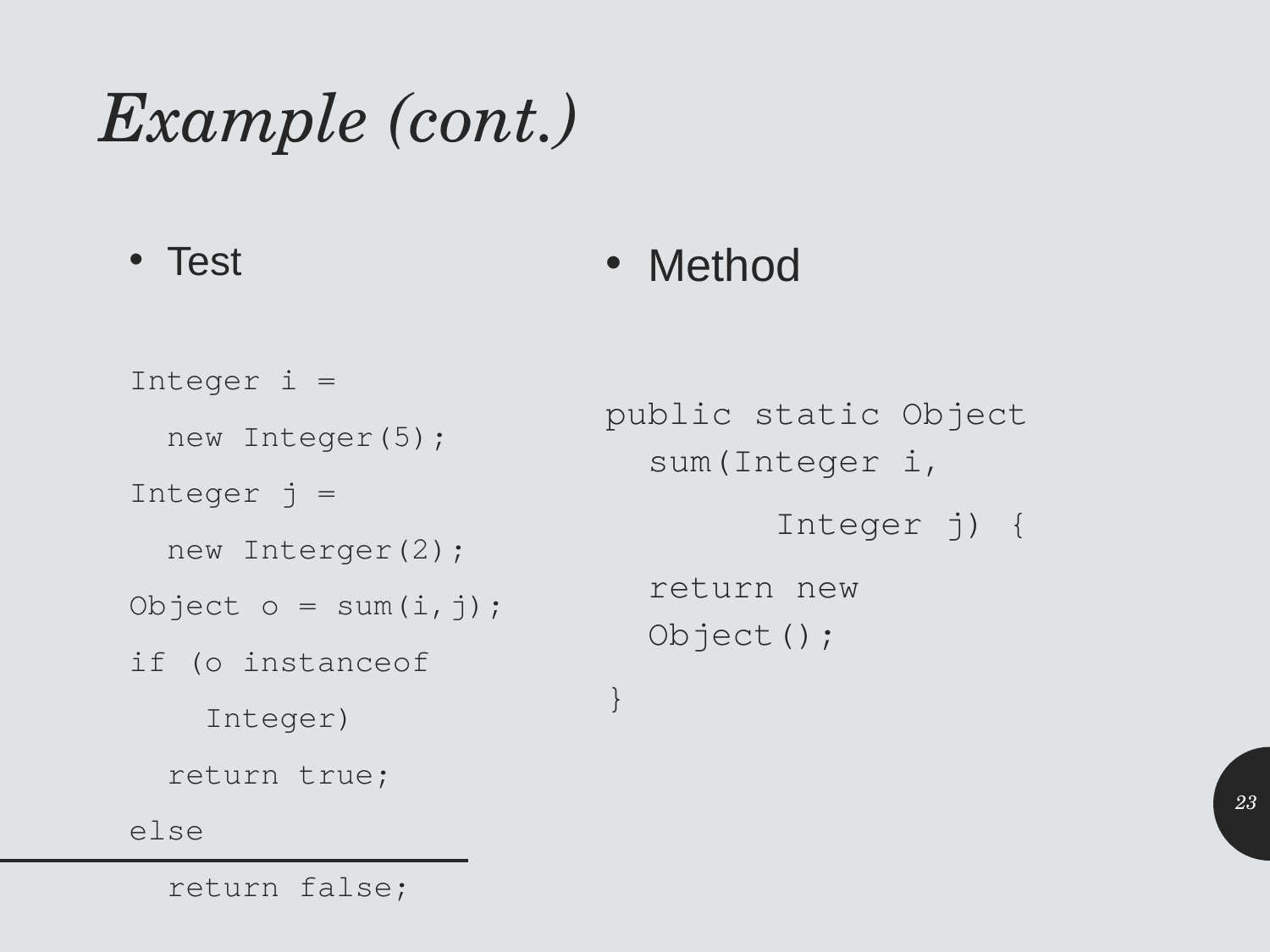

# Example (cont.)
Test

Integer i =
	new Integer(5);
Integer j =
	new Interger(2);
Object o = sum(i,j);
if (o instanceof
    Integer)
	return true;
else
	return false;

Method

public static Object sum(Integer i,
		Integer j) {
	return new 	Object();
}
23